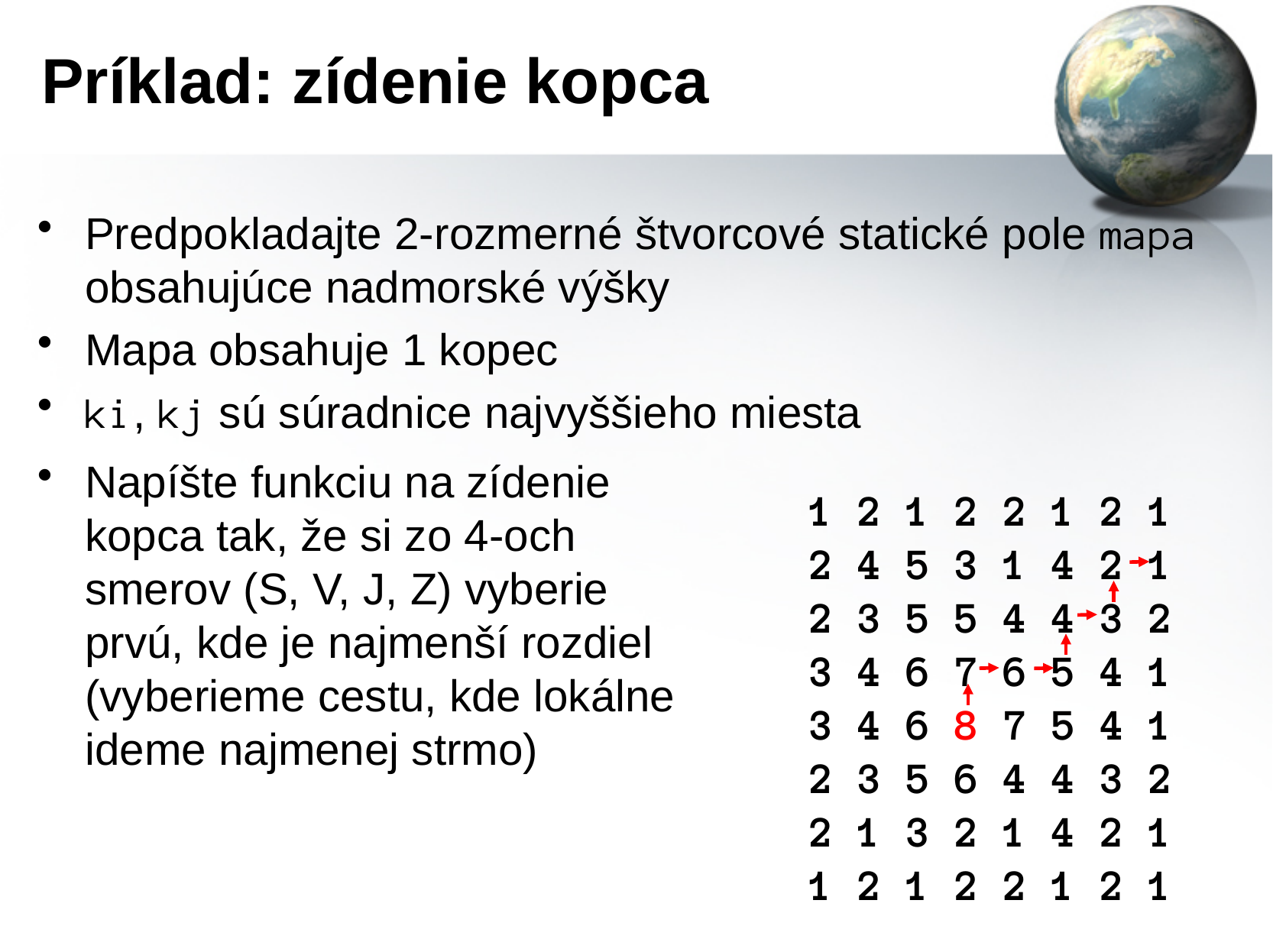

# Príklad: zídenie kopca
Predpokladajte 2-rozmerné štvorcové statické pole mapa obsahujúce nadmorské výšky
Mapa obsahuje 1 kopec
ki, kj sú súradnice najvyššieho miesta
Napíšte funkciu na zídenie kopca tak, že si zo 4-och smerov (S, V, J, Z) vyberie prvú, kde je najmenší rozdiel (vyberieme cestu, kde lokálne ideme najmenej strmo)
1 2 1 2 2 1 2 1
2 4 5 3 1 4 2 1
2 3 5 5 4 4 3 2
3 4 6 7 6 5 4 1
3 4 6 8 7 5 4 1
2 3 5 6 4 4 3 2
2 1 3 2 1 4 2 1
1 2 1 2 2 1 2 1